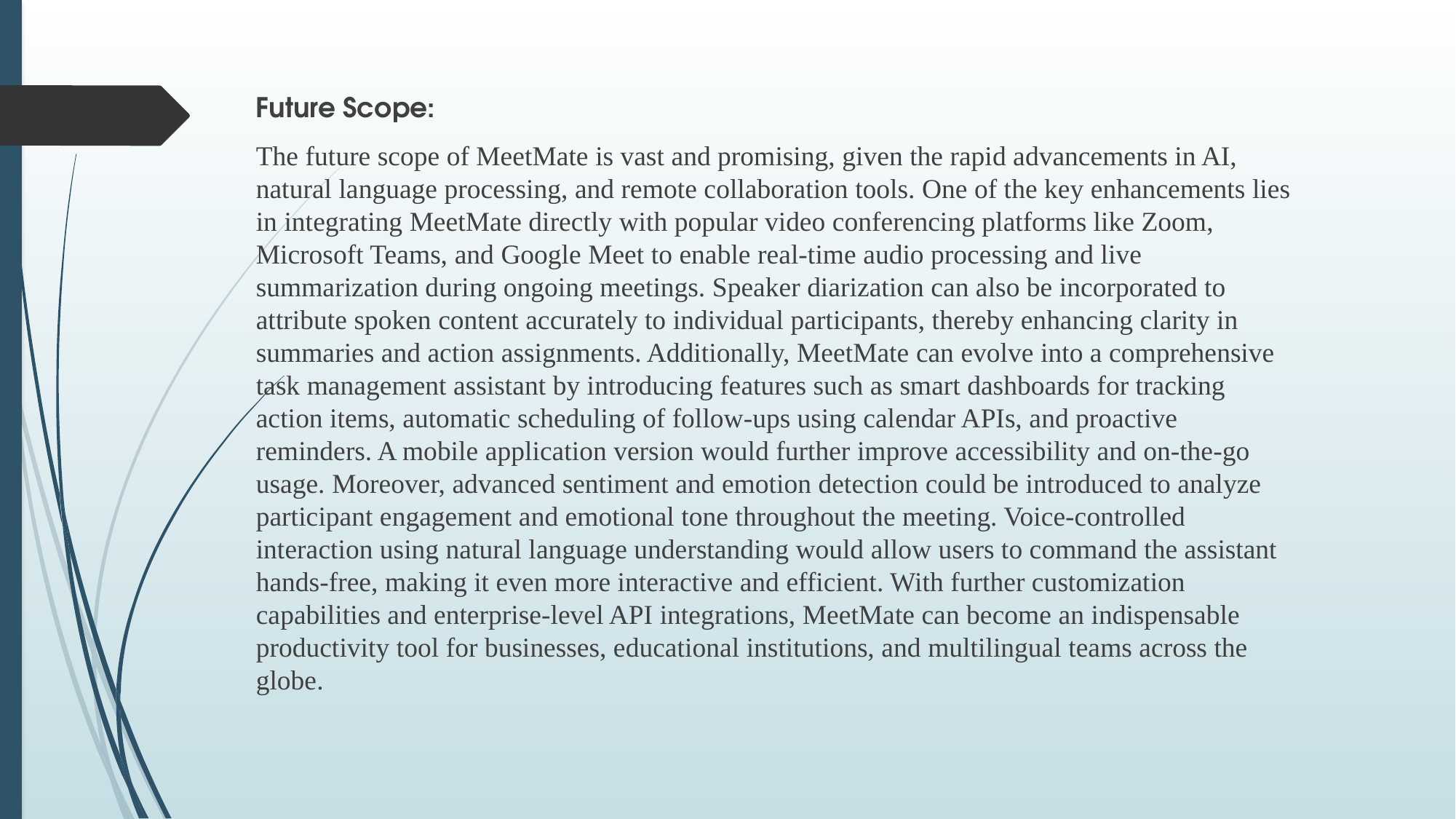

Future Scope:
The future scope of MeetMate is vast and promising, given the rapid advancements in AI, natural language processing, and remote collaboration tools. One of the key enhancements lies in integrating MeetMate directly with popular video conferencing platforms like Zoom, Microsoft Teams, and Google Meet to enable real-time audio processing and live summarization during ongoing meetings. Speaker diarization can also be incorporated to attribute spoken content accurately to individual participants, thereby enhancing clarity in summaries and action assignments. Additionally, MeetMate can evolve into a comprehensive task management assistant by introducing features such as smart dashboards for tracking action items, automatic scheduling of follow-ups using calendar APIs, and proactive reminders. A mobile application version would further improve accessibility and on-the-go usage. Moreover, advanced sentiment and emotion detection could be introduced to analyze participant engagement and emotional tone throughout the meeting. Voice-controlled interaction using natural language understanding would allow users to command the assistant hands-free, making it even more interactive and efficient. With further customization capabilities and enterprise-level API integrations, MeetMate can become an indispensable productivity tool for businesses, educational institutions, and multilingual teams across the globe.